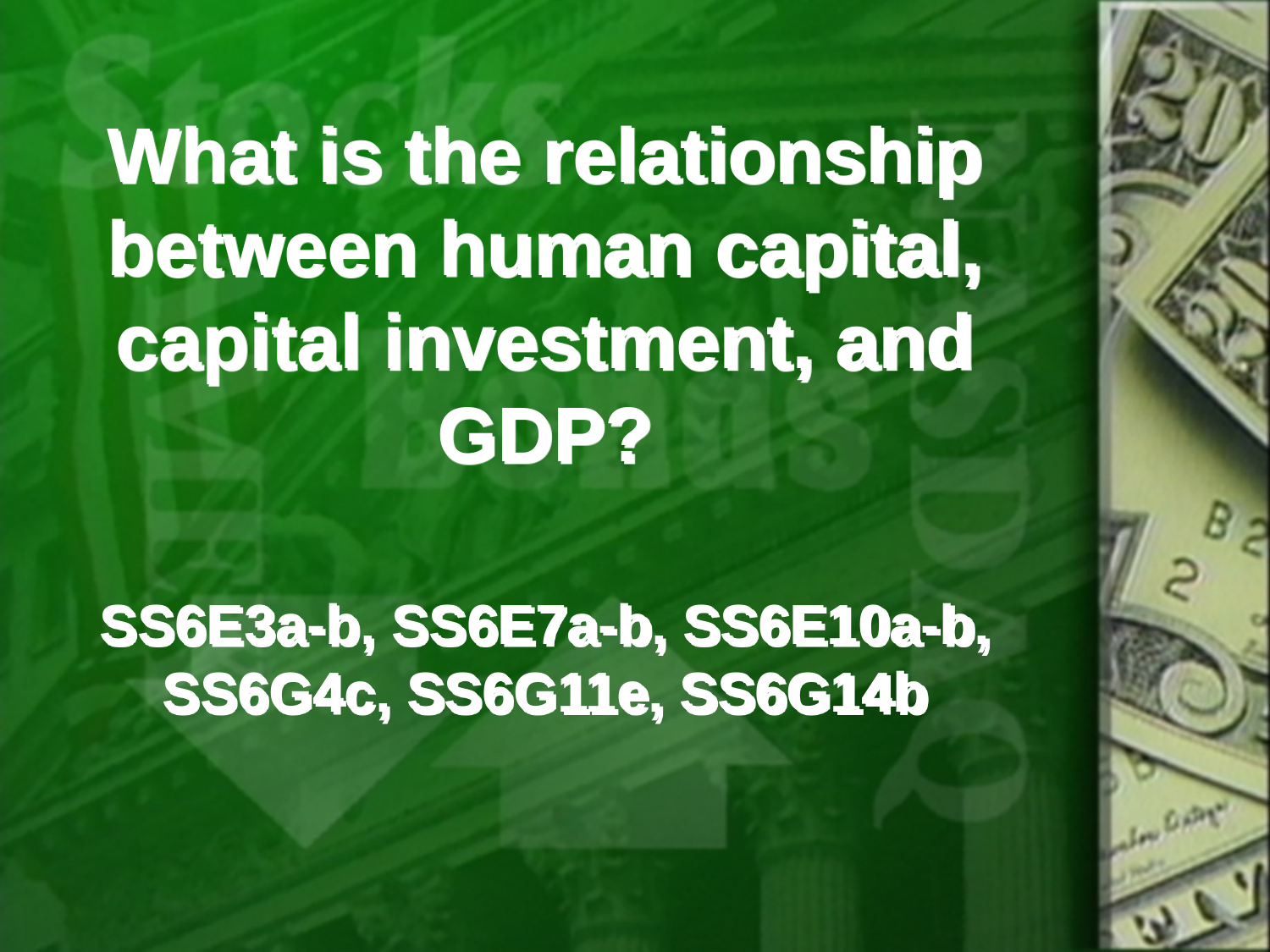

# What is the relationship between human capital, capital investment, and GDP?
SS6E3a-b, SS6E7a-b, SS6E10a-b, SS6G4c, SS6G11e, SS6G14b